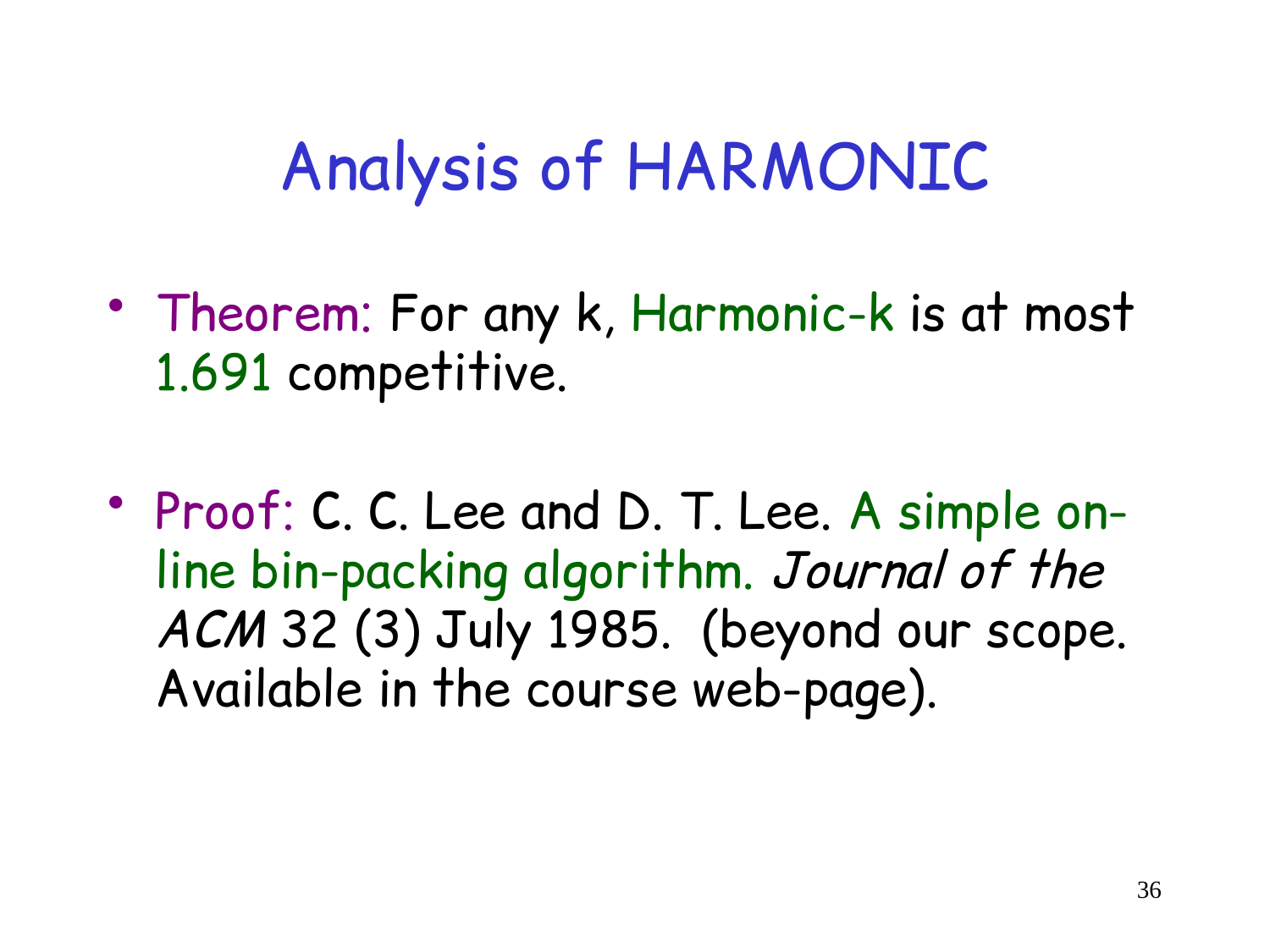

# Analysis of HARMONIC
Theorem: For any k, Harmonic-k is at most 1.691 competitive.

Proof: C. C. Lee and D. T. Lee. A simple on-line bin-packing algorithm. Journal of the ACM 32 (3) July 1985.  (beyond our scope. Available in the course web-page).

36